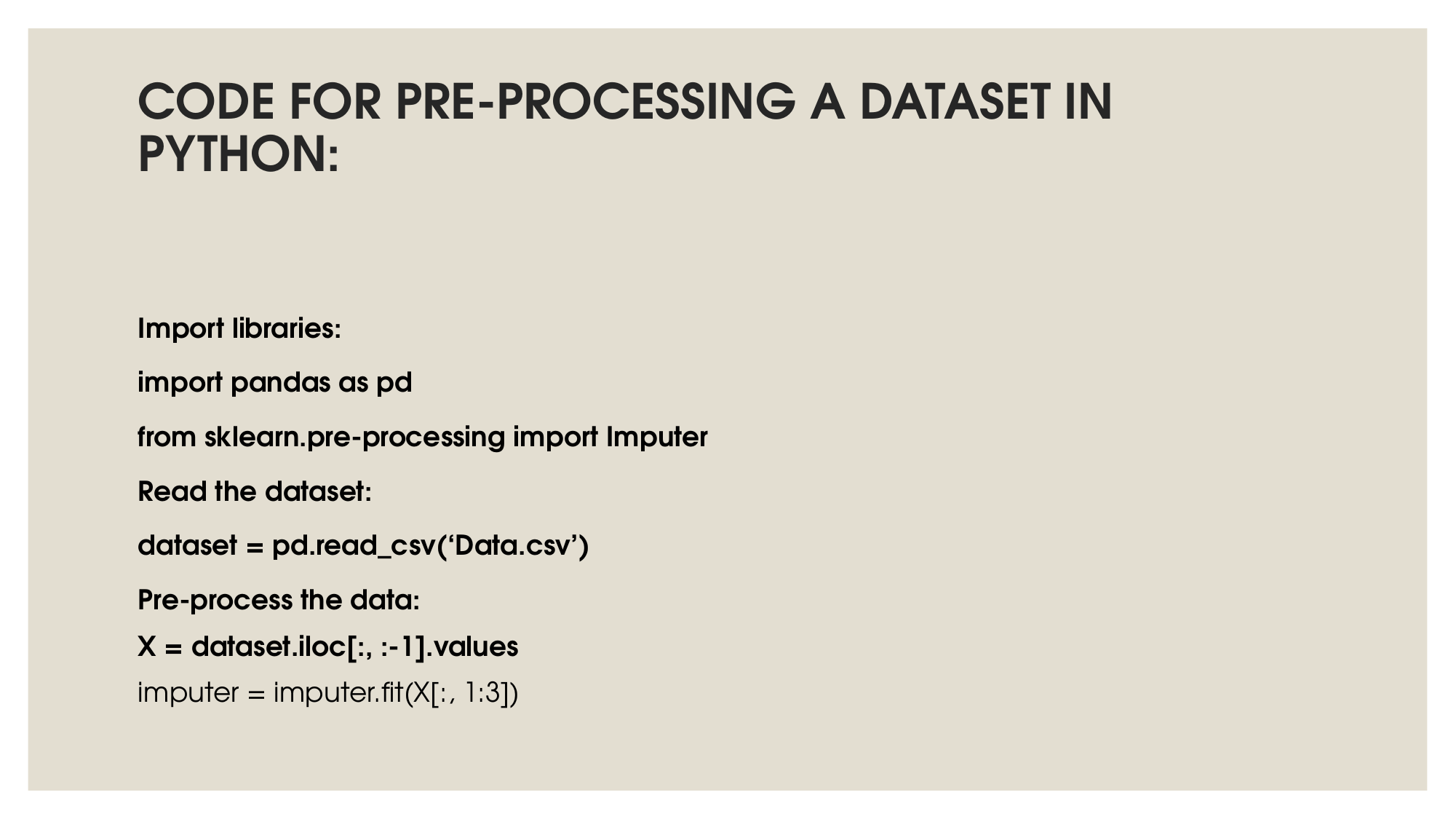

# CODE FOR PRE-PROCESSING A DATASET IN PYTHON:

Import libraries:
import pandas as pd
from sklearn.pre-processing import Imputer
Read the dataset:
dataset = pd.read_csv(‘Data.csv’)
Pre-process the data:
X = dataset.iloc[:, :-1].values
imputer = imputer.fit(X[:, 1:3])